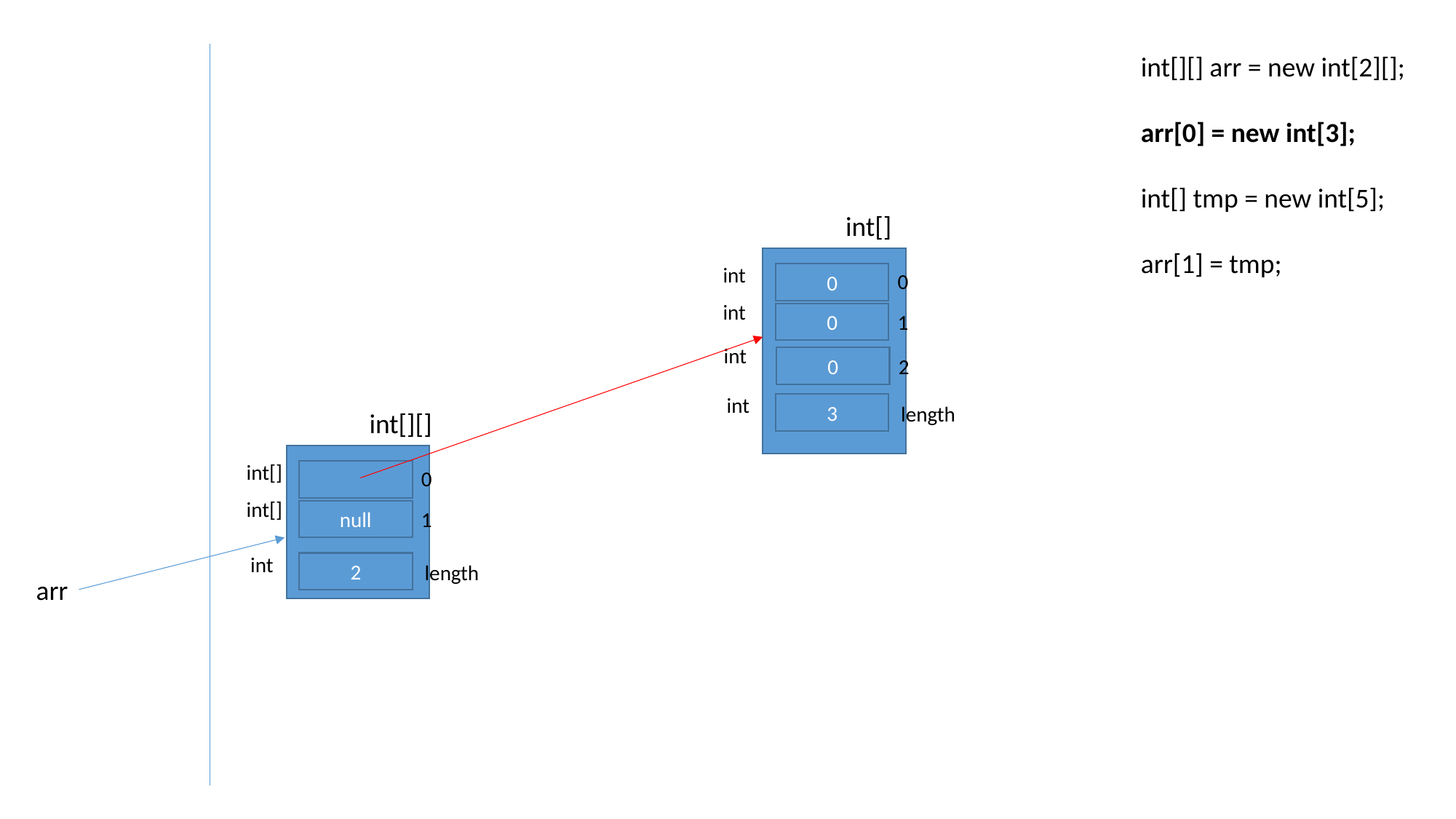

int[][] arr = new int[2][];

arr[0] = new int[3];

int[] tmp = new int[5];

arr[1] = tmp;
int[]

int
0
0
int
0
1
int
0
2
int
3
length
int[][]

int[]
0

int[]
null
1
int
2
length
arr